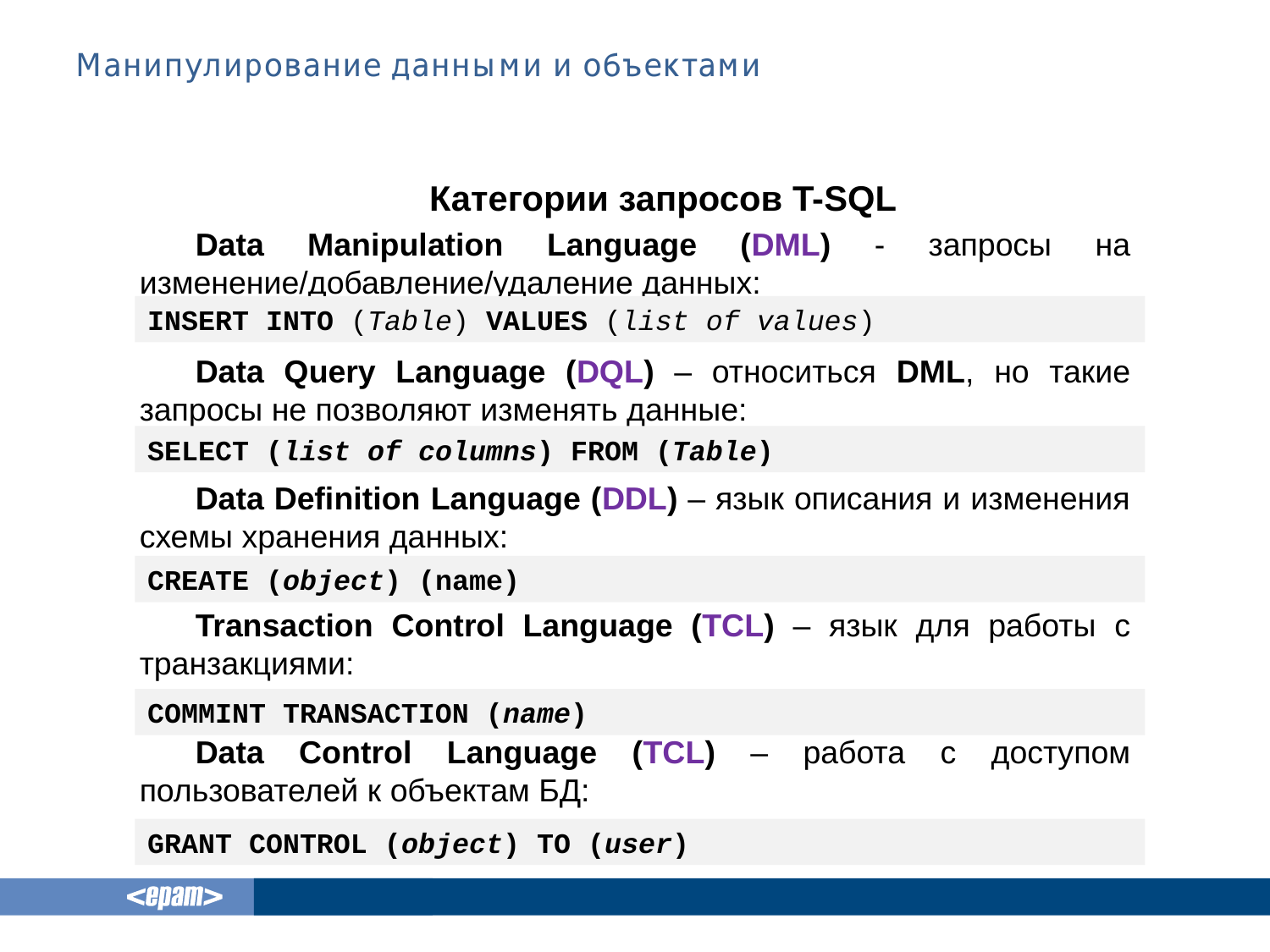

# Манипулирование данными и объектами
Категории запросов T-SQL
Data Manipulation Language (DML) - запросы на изменение/добавление/удаление данных:

Data Query Language (DQL) – относиться DML, но такие запросы не позволяют изменять данные:

Data Definition Language (DDL) – язык описания и изменения схемы хранения данных:

Transaction Control Language (TCL) – язык для работы с транзакциями:

Data Control Language (TCL) – работа с доступом пользователей к объектам БД:

INSERT INTO (Table) VALUES (list of values)
SELECT (list of columns) FROM (Table)
CREATE (object) (name)
COMMINT TRANSACTION (name)
GRANT CONTROL (object) TO (user)